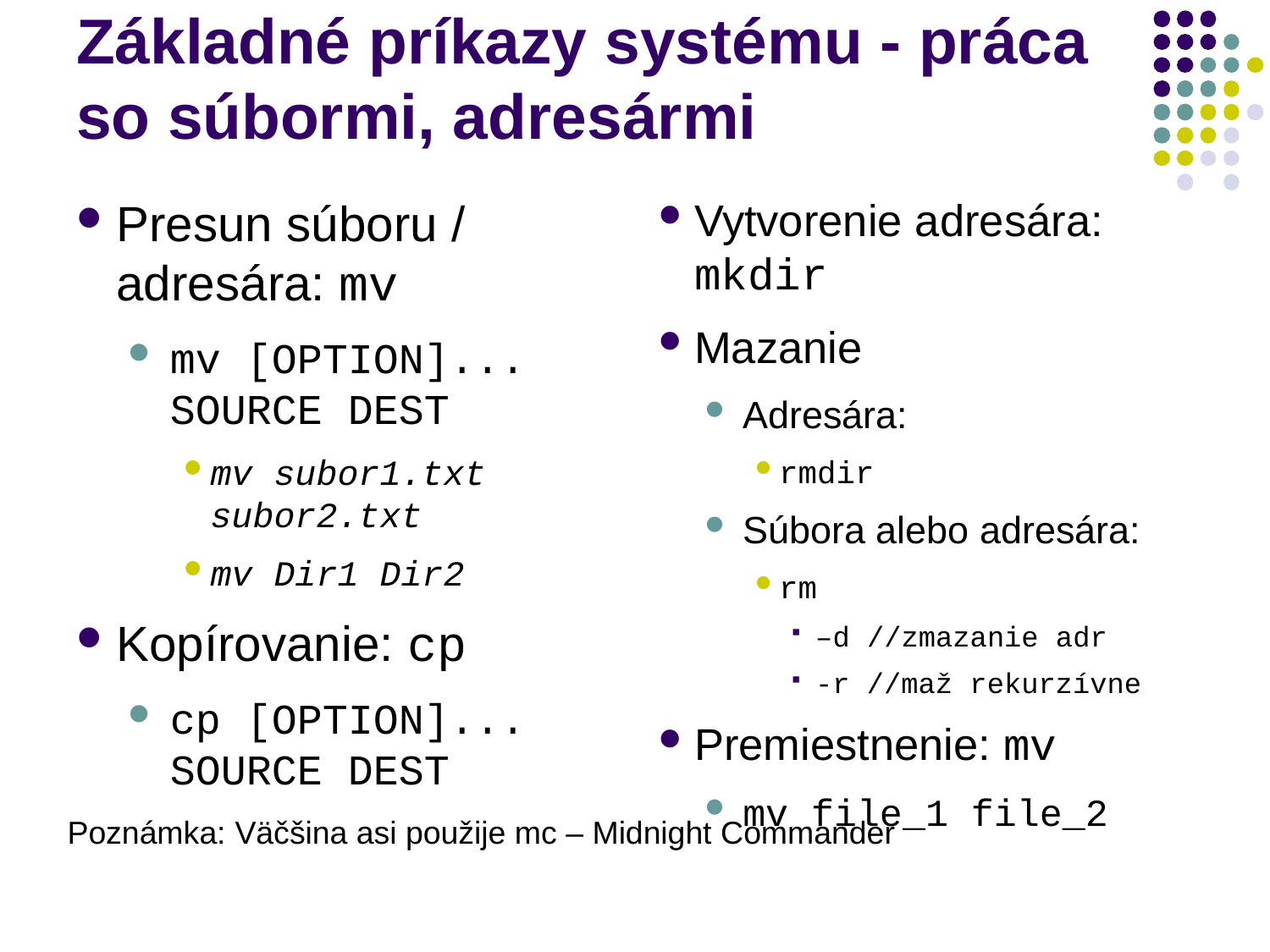

# Základné príkazy systému - práca so súbormi, adresármi
Presun súboru / adresára: mv
mv [OPTION]... SOURCE DEST
mv subor1.txt subor2.txt
mv Dir1 Dir2
Kopírovanie: cp
cp [OPTION]... SOURCE DEST
Vytvorenie adresára: mkdir
Mazanie
Adresára:
rmdir
Súbora alebo adresára:
rm
–d //zmazanie adr
-r //maž rekurzívne
Premiestnenie: mv
mv file_1 file_2

Poznámka: Väčšina asi použije mc – Midnight Commander